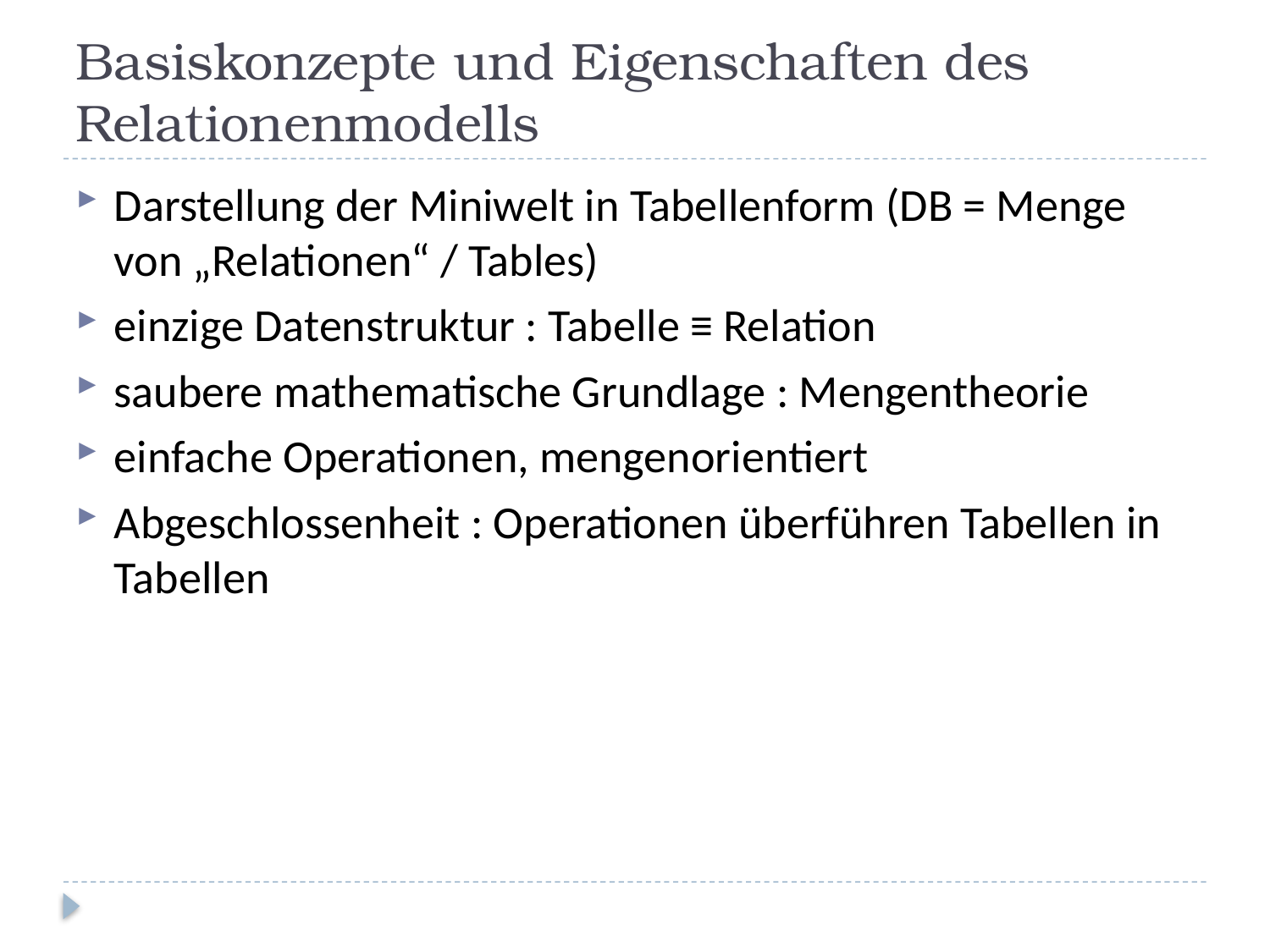

# Basiskonzepte und Eigenschaften des Relationenmodells
Darstellung der Miniwelt in Tabellenform (DB = Menge von „Relationen“ / Tables)
einzige Datenstruktur : Tabelle ≡ Relation
saubere mathematische Grundlage : Mengentheorie
einfache Operationen, mengenorientiert
Abgeschlossenheit : Operationen überführen Tabellen in Tabellen